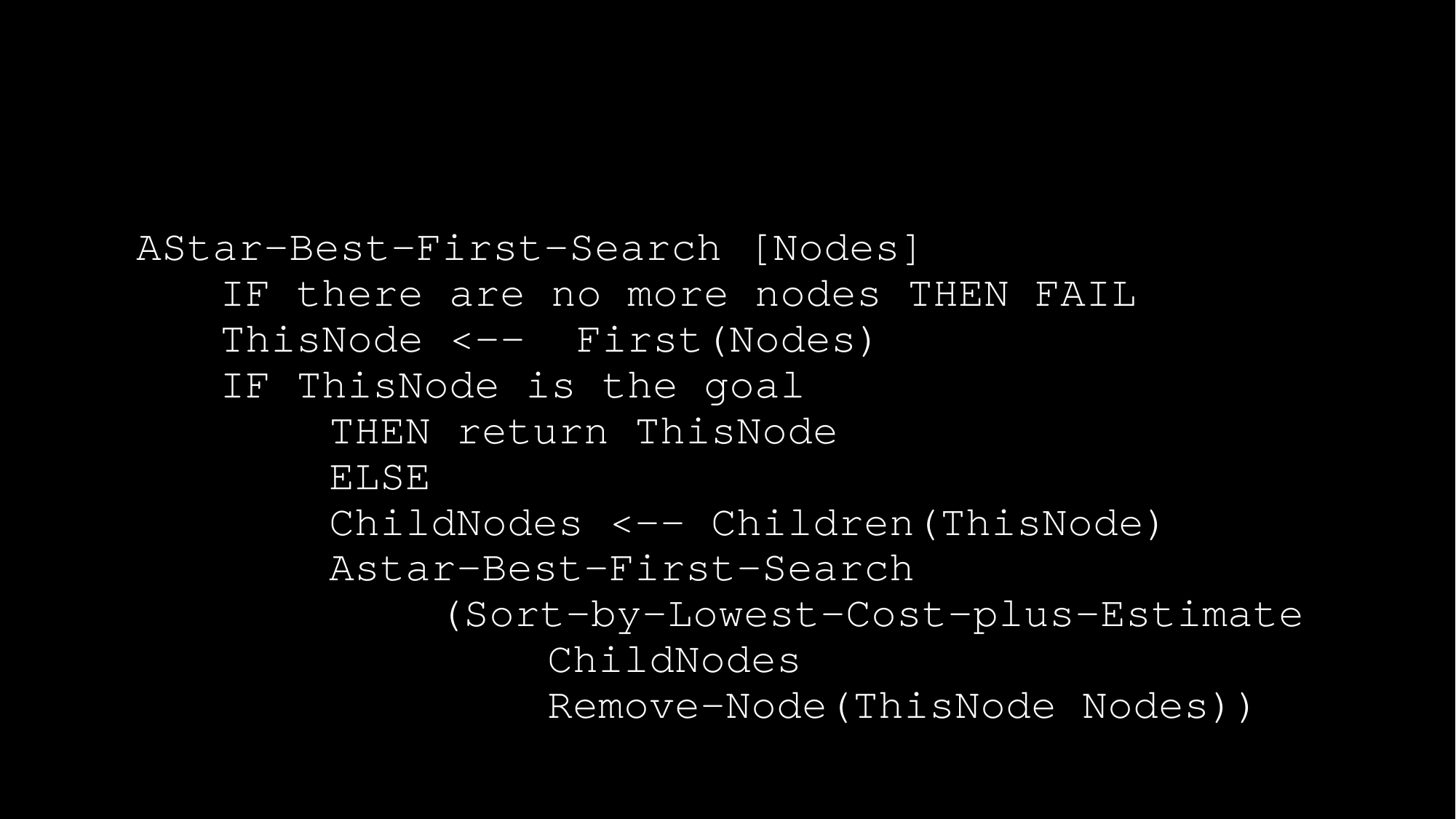

#
 AStar-Best-First-Search [Nodes]
	IF there are no more nodes THEN FAIL
	ThisNode <--  First(Nodes)
	IF ThisNode is the goal
		THEN return ThisNode
		ELSE
		ChildNodes <-- Children(ThisNode)
		Astar-Best-First-Search
			(Sort-by-Lowest-Cost-plus-Estimate
				ChildNodes
				Remove-Node(ThisNode Nodes))